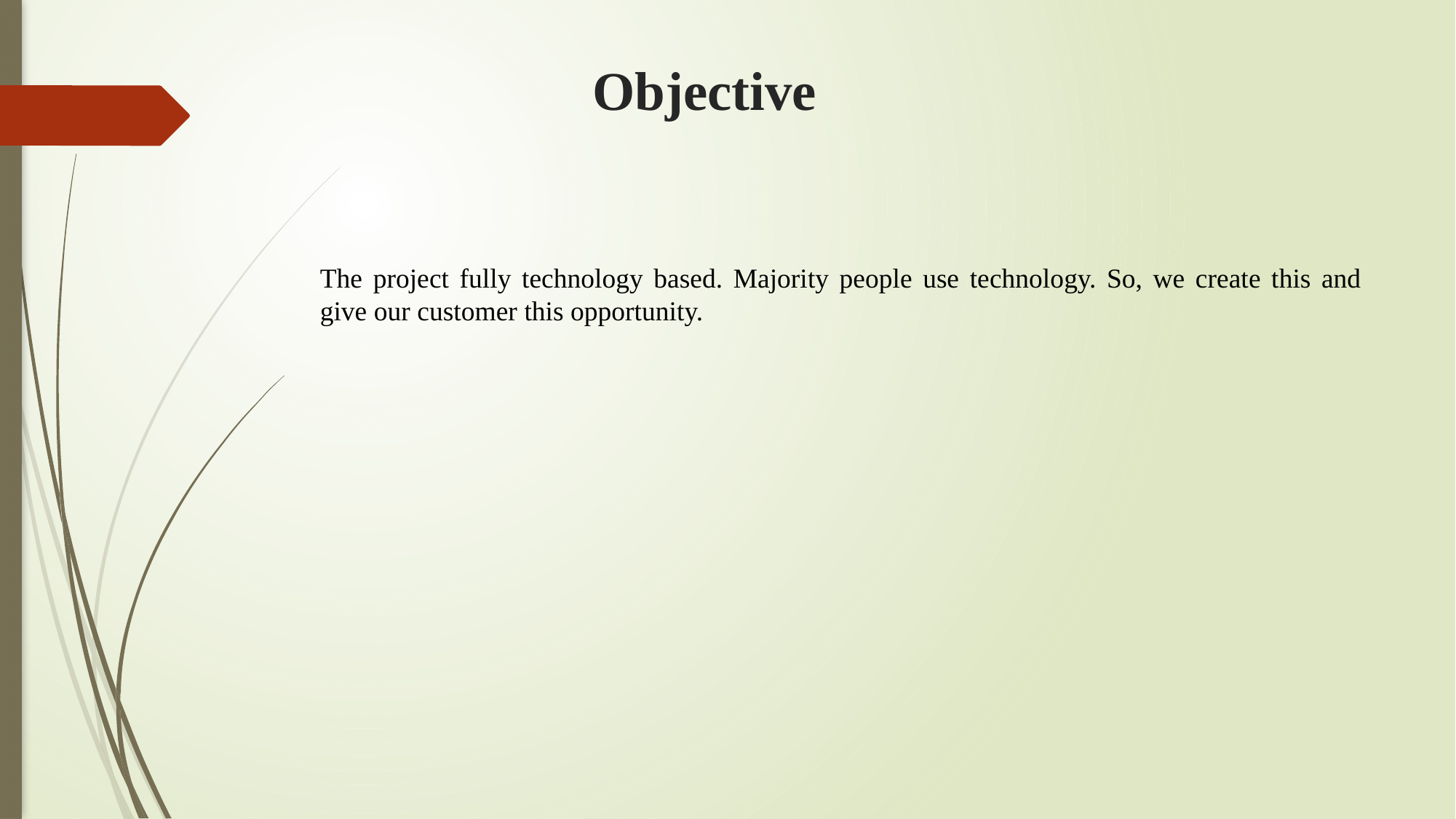

# Objective
The project fully technology based. Majority people use technology. So, we create this and give our customer this opportunity.